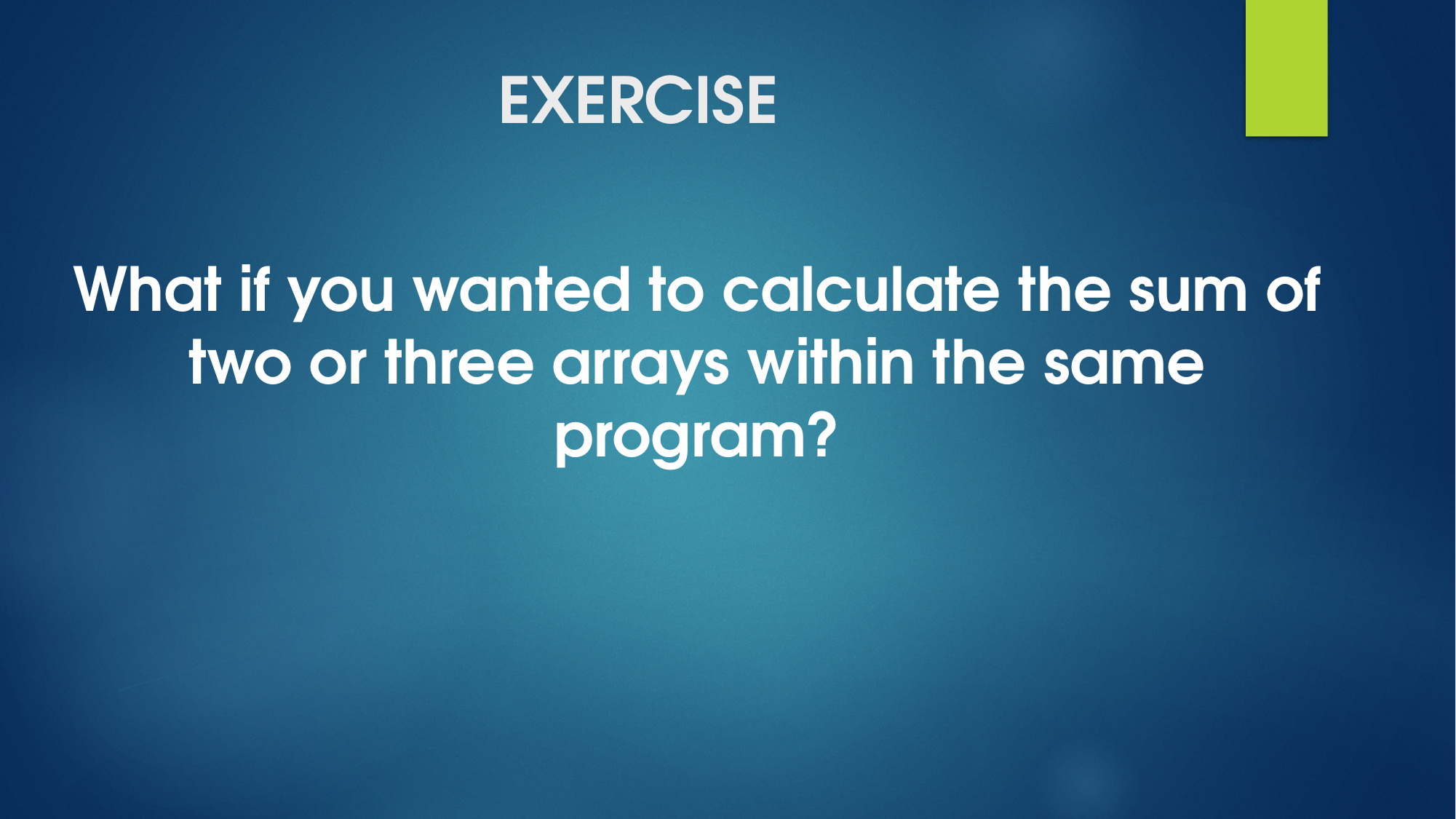

# EXERCISE
What if you wanted to calculate the sum of two or three arrays within the same program?